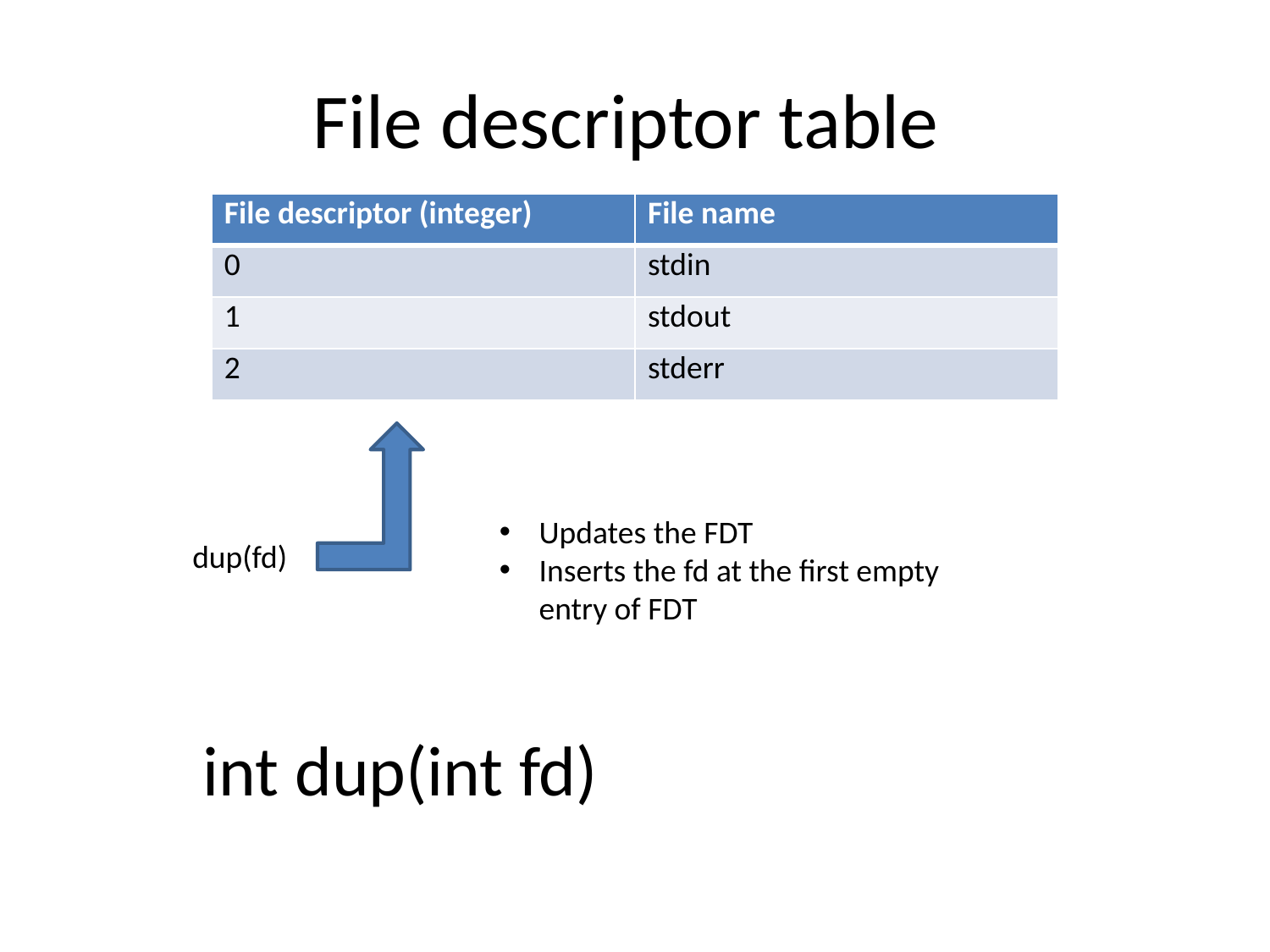

# File descriptor table
| File descriptor (integer) | File name |
| --- | --- |
| 0 | stdin |
| 1 | stdout |
| 2 | stderr |

Updates the FDT
Inserts the fd at the first empty entry of FDT
dup(fd)
int dup(int fd)